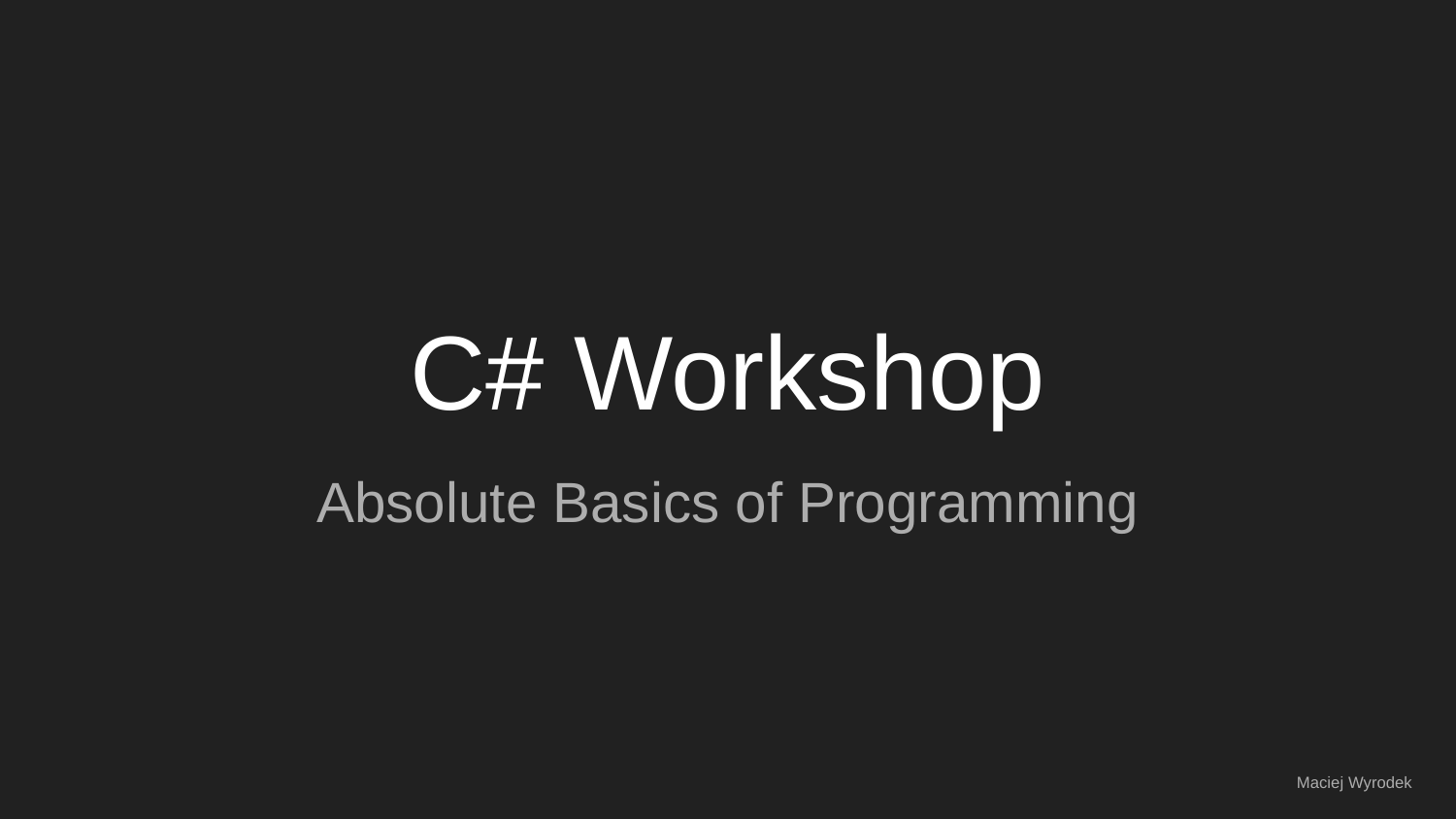

# C# Workshop
Absolute Basics of Programming
Maciej Wyrodek